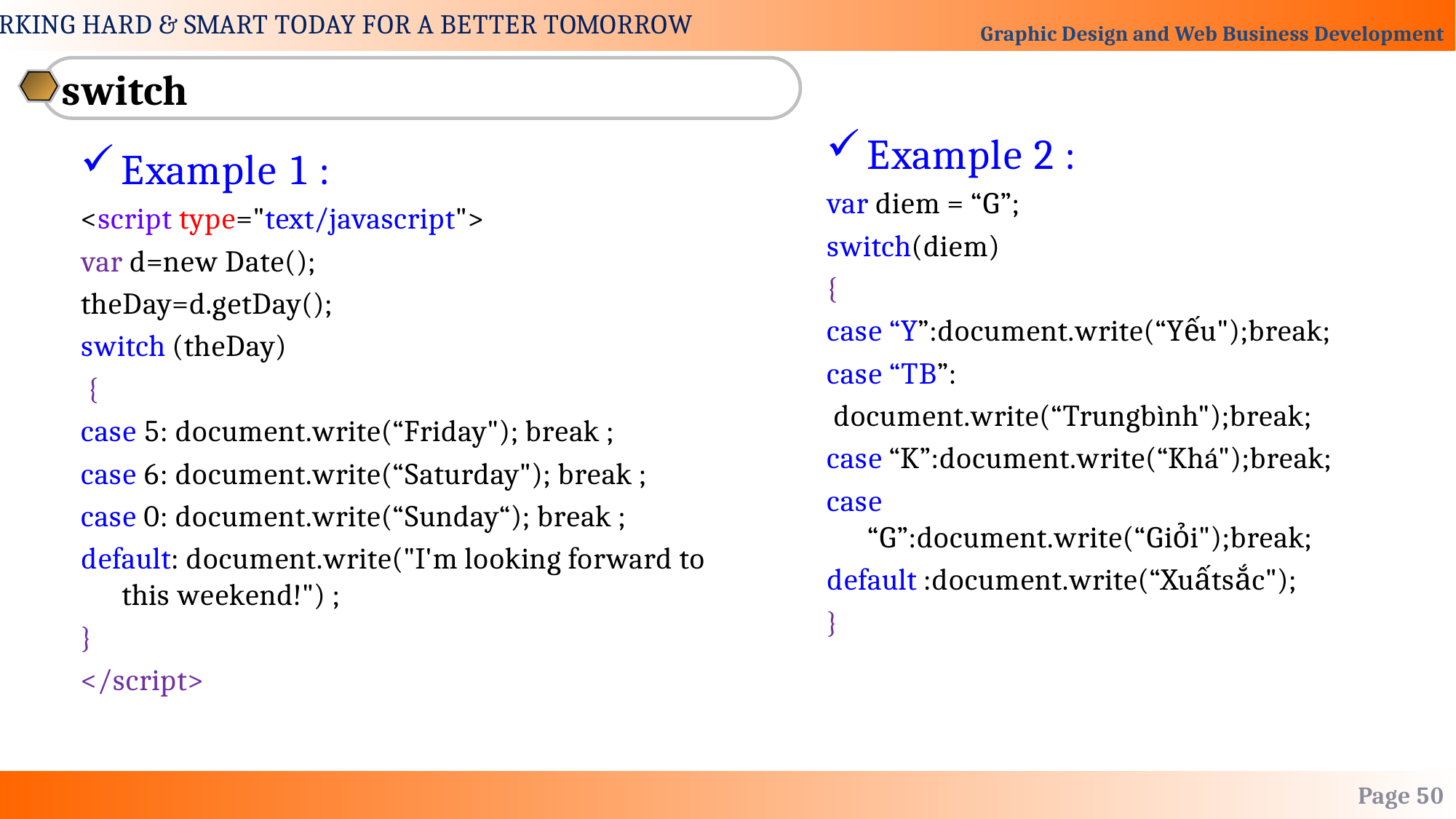

switch

Example 2 :
var diem = “G”;
switch(diem)
{
case “Y”:document.write(“Yếu");break;
case “TB”:
 document.write(“Trungbình");break;
case “K”:document.write(“Khá");break;
case “G”:document.write(“Giỏi");break;
default :document.write(“Xuấtsắc");
}

Example 1 :
<script type="text/javascript">
var d=new Date();
theDay=d.getDay();
switch (theDay)
 {
case 5: document.write(“Friday"); break ;
case 6: document.write(“Saturday"); break ;
case 0: document.write(“Sunday“); break ;
default: document.write("I'm looking forward to this weekend!") ;
}
</script>

Page 50